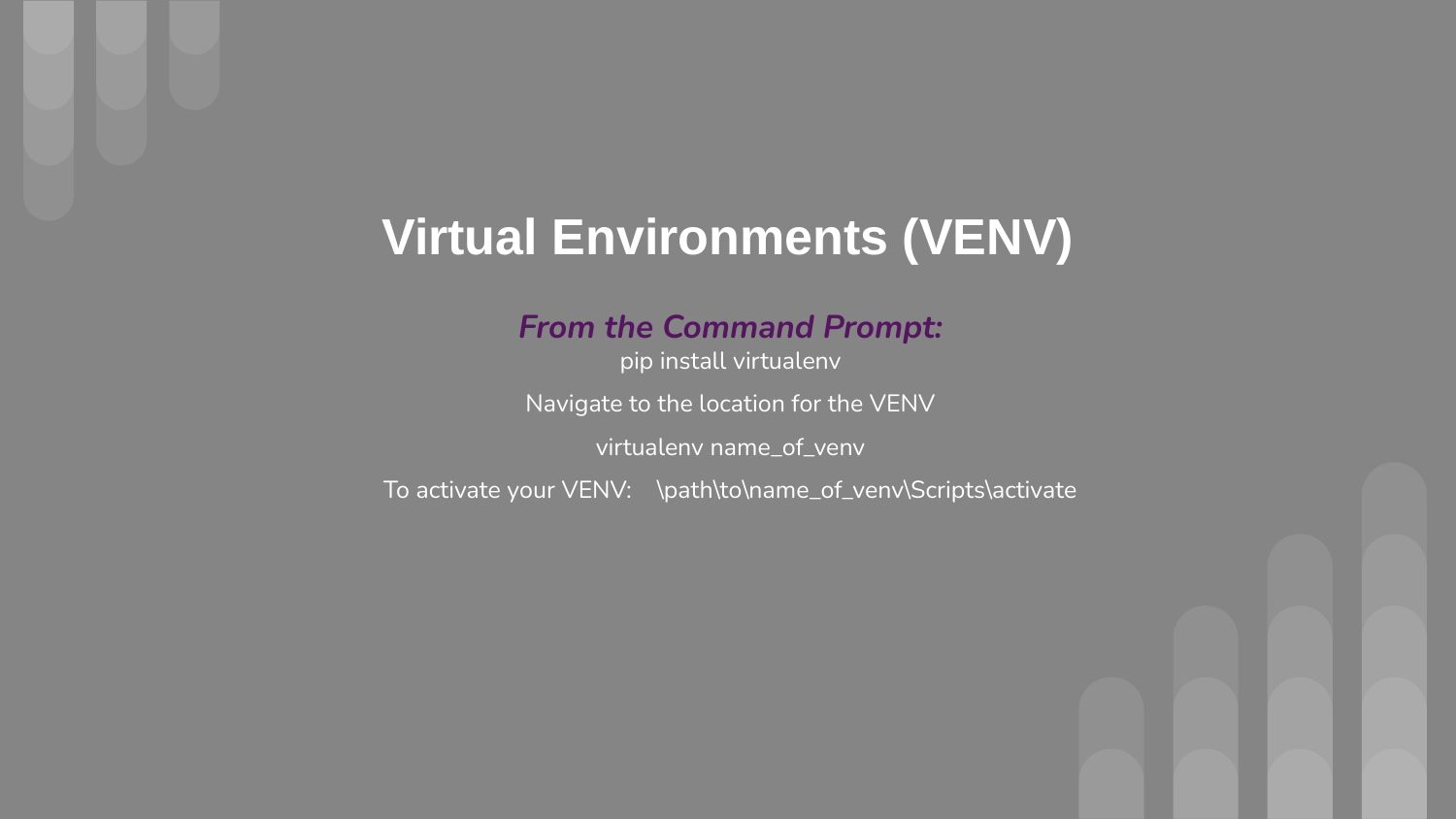

# Virtual Environments (VENV)
From the Command Prompt:
pip install virtualenv
Navigate to the location for the VENV
virtualenv name_of_venv
To activate your VENV:    \path\to\name_of_venv\Scripts\activate